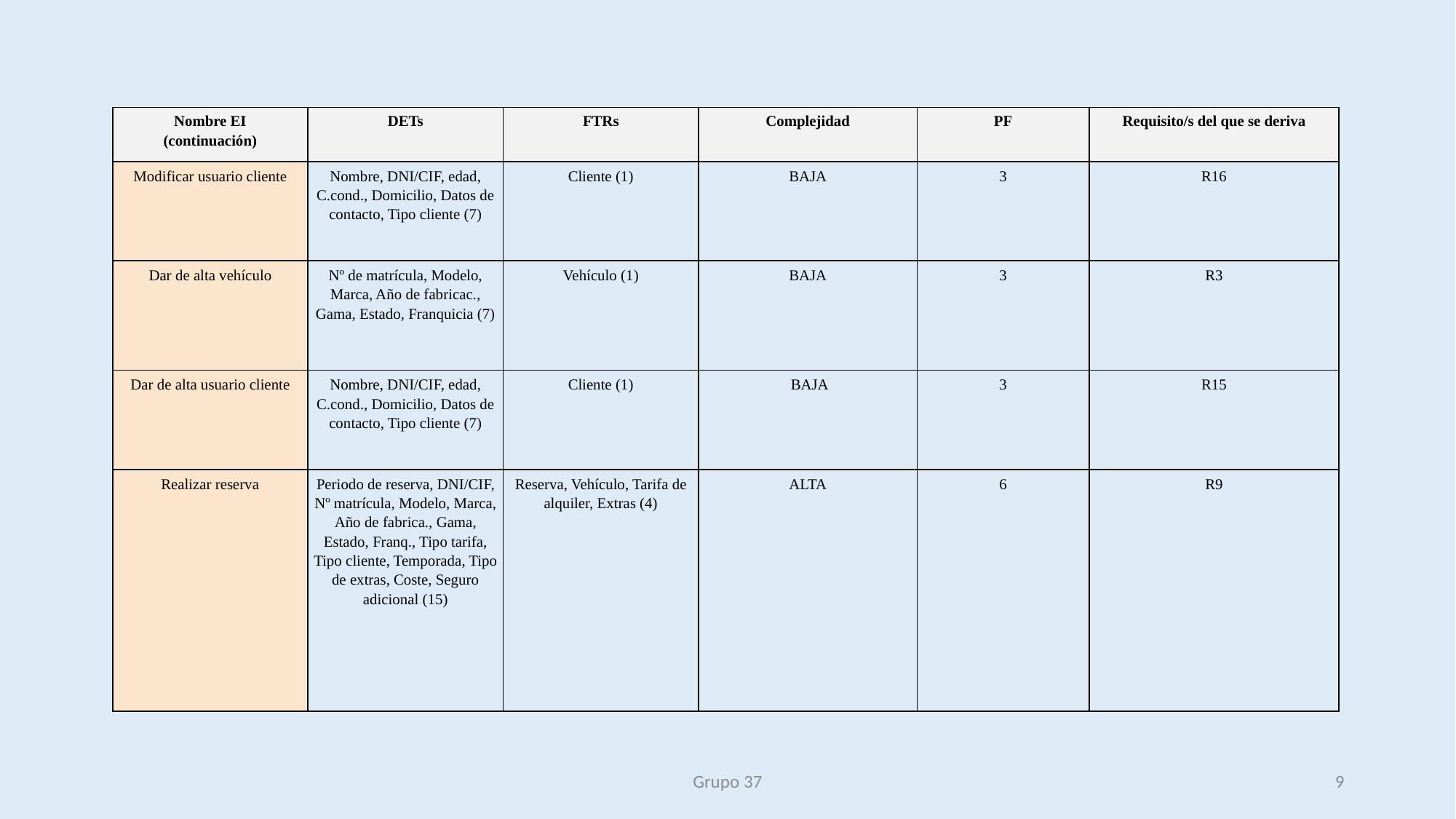

| Nombre EI (continuación) | DETs | FTRs | Complejidad | PF | Requisito/s del que se deriva |
| --- | --- | --- | --- | --- | --- |
| Modificar usuario cliente | Nombre, DNI/CIF, edad, C.cond., Domicilio, Datos de contacto, Tipo cliente (7) | Cliente (1) | BAJA | 3 | R16 |
| --- | --- | --- | --- | --- | --- |
| Dar de alta vehículo | Nº de matrícula, Modelo, Marca, Año de fabricac., Gama, Estado, Franquicia (7) | Vehículo (1) | BAJA | 3 | R3 |
| Dar de alta usuario cliente | Nombre, DNI/CIF, edad, C.cond., Domicilio, Datos de contacto, Tipo cliente (7) | Cliente (1) | BAJA | 3 | R15 |
| Realizar reserva | Periodo de reserva, DNI/CIF, Nº matrícula, Modelo, Marca, Año de fabrica., Gama, Estado, Franq., Tipo tarifa, Tipo cliente, Temporada, Tipo de extras, Coste, Seguro adicional (15) | Reserva, Vehículo, Tarifa de alquiler, Extras (4) | ALTA | 6 | R9 |
Grupo 37
9